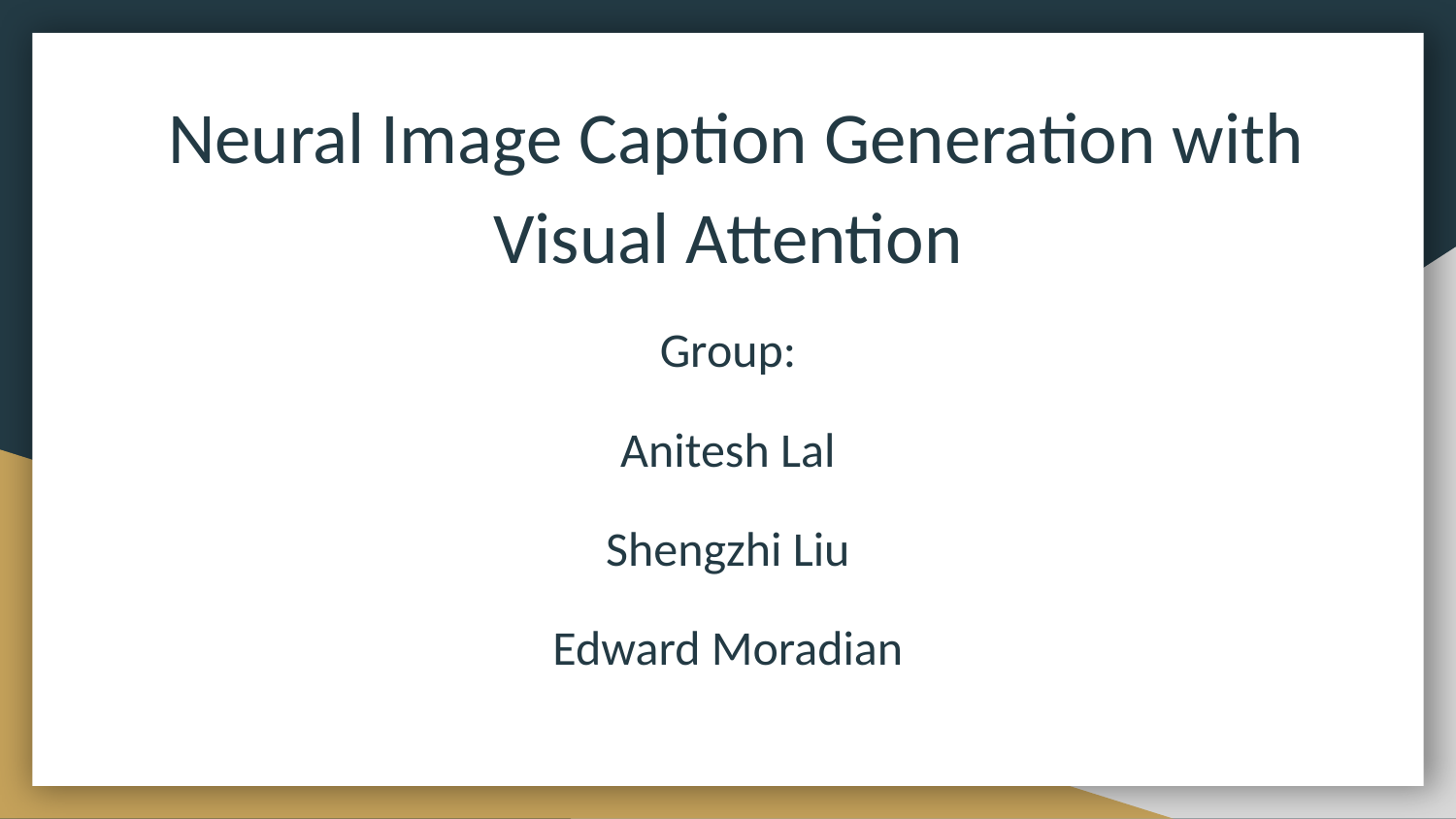

Neural Image Caption Generation with Visual Attention
Group:
Anitesh Lal
Shengzhi Liu
Edward Moradian